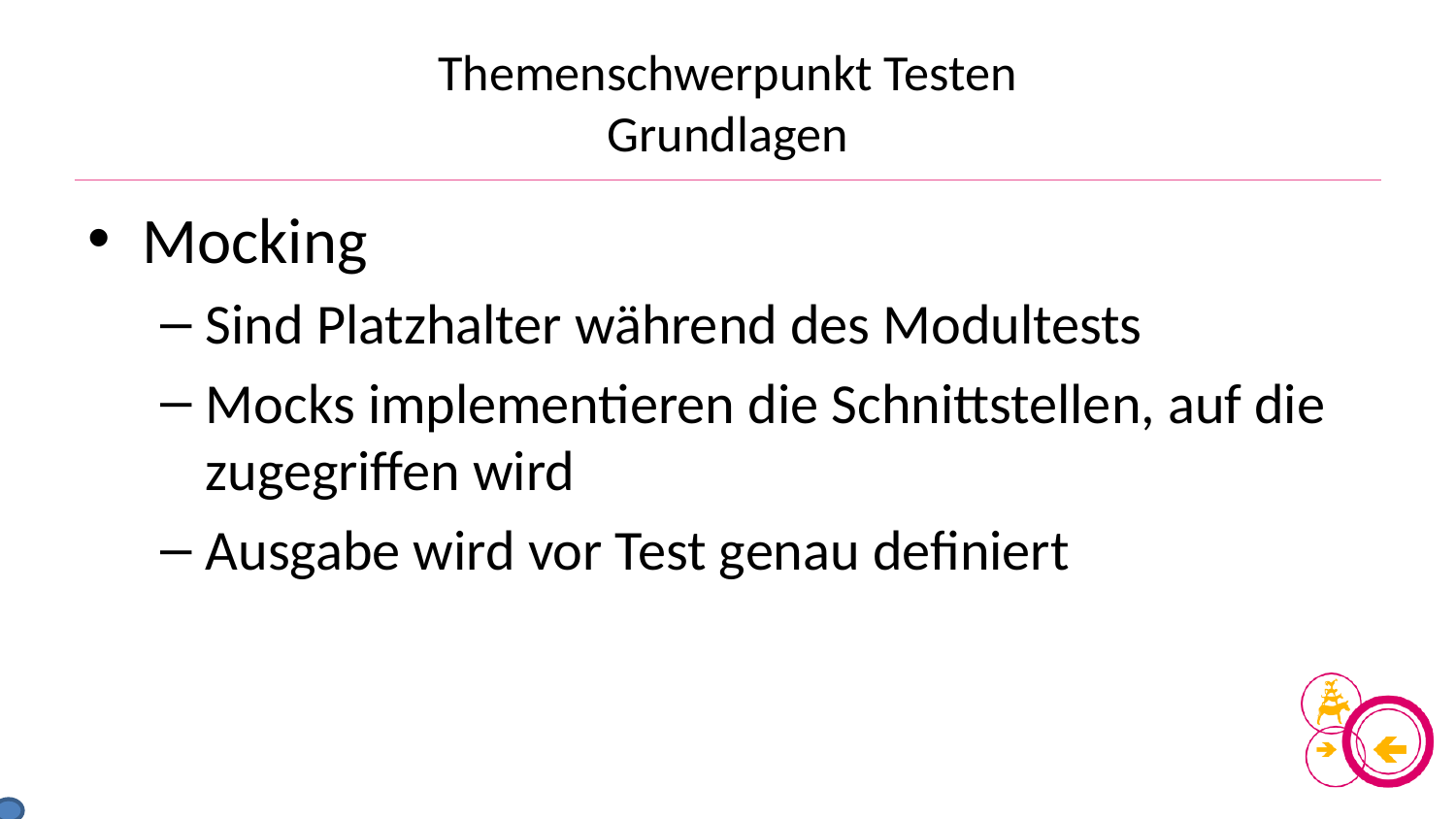

# Themenschwerpunkt Testen Grundlagen
Mocking
Sind Platzhalter während des Modultests
Mocks implementieren die Schnittstellen, auf die zugegriffen wird
Ausgabe wird vor Test genau definiert